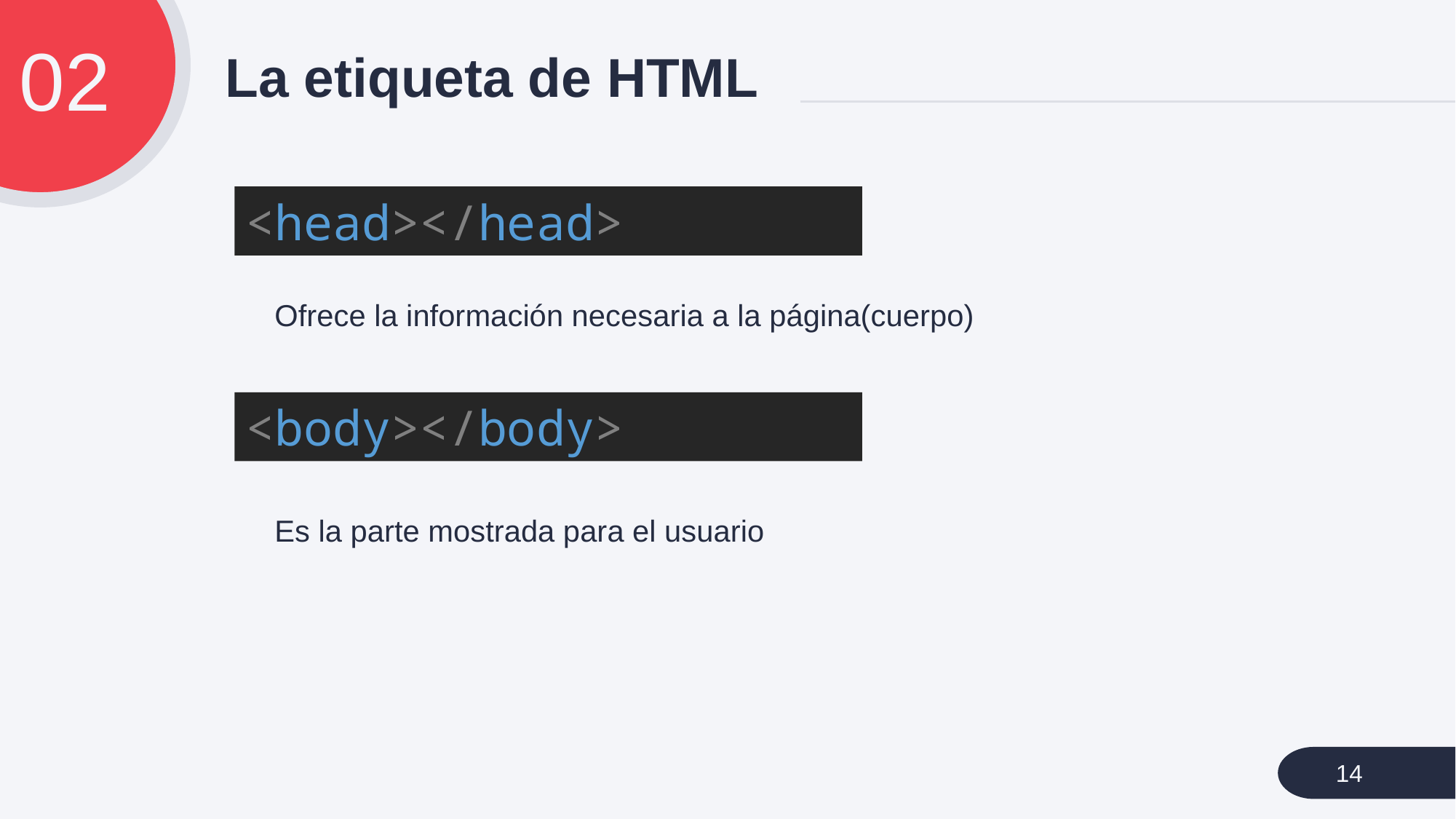

02
# La etiqueta de HTML
<head></head>

	Ofrece la información necesaria a la página(cuerpo)

        	Es la parte mostrada para el usuario

<body></body>
14